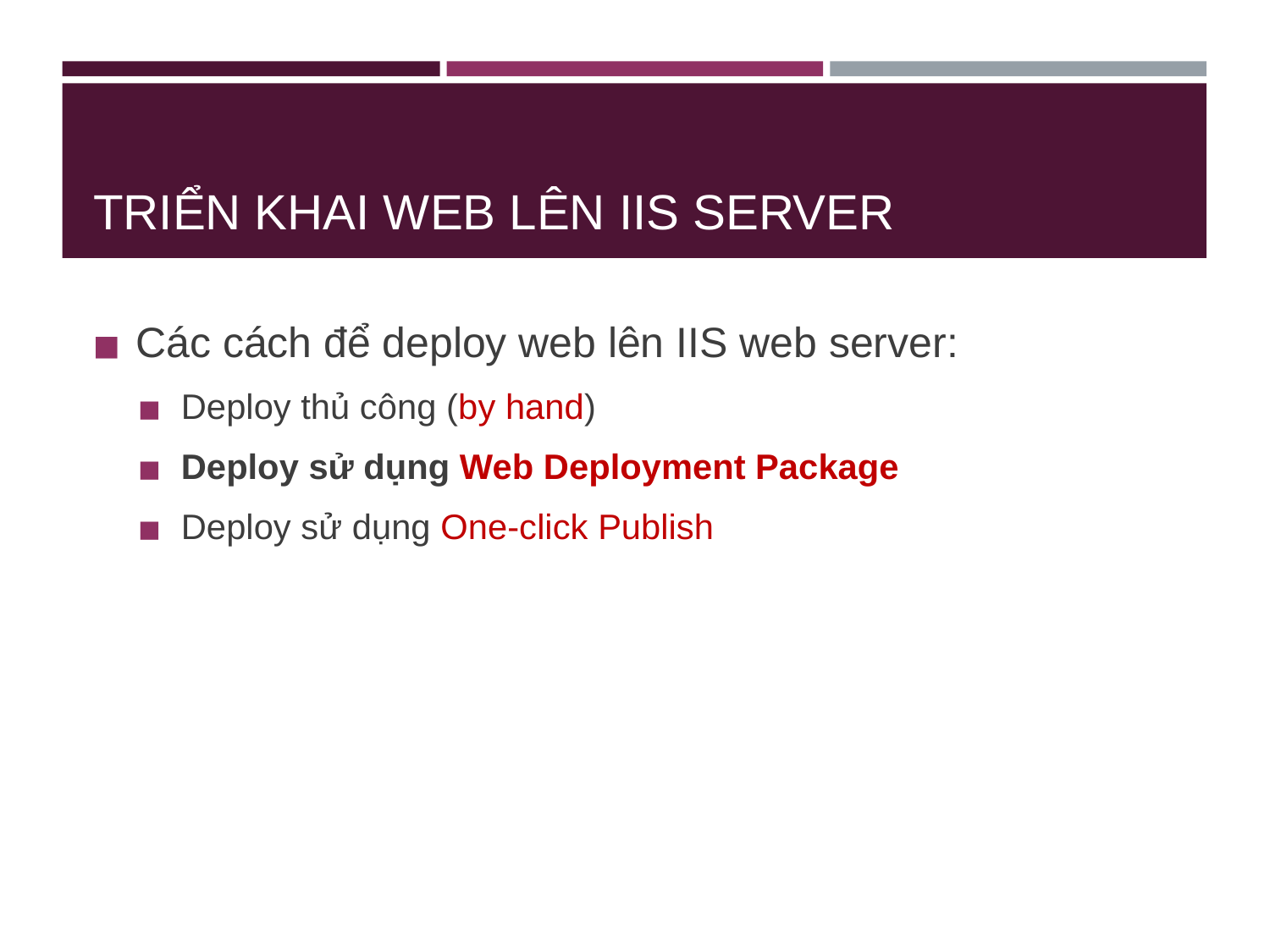

# TRIỂN KHAI WEB LÊN IIS SERVER
Các cách để deploy web lên IIS web server:
Deploy thủ công (by hand)
Deploy sử dụng Web Deployment Package
Deploy sử dụng One-click Publish